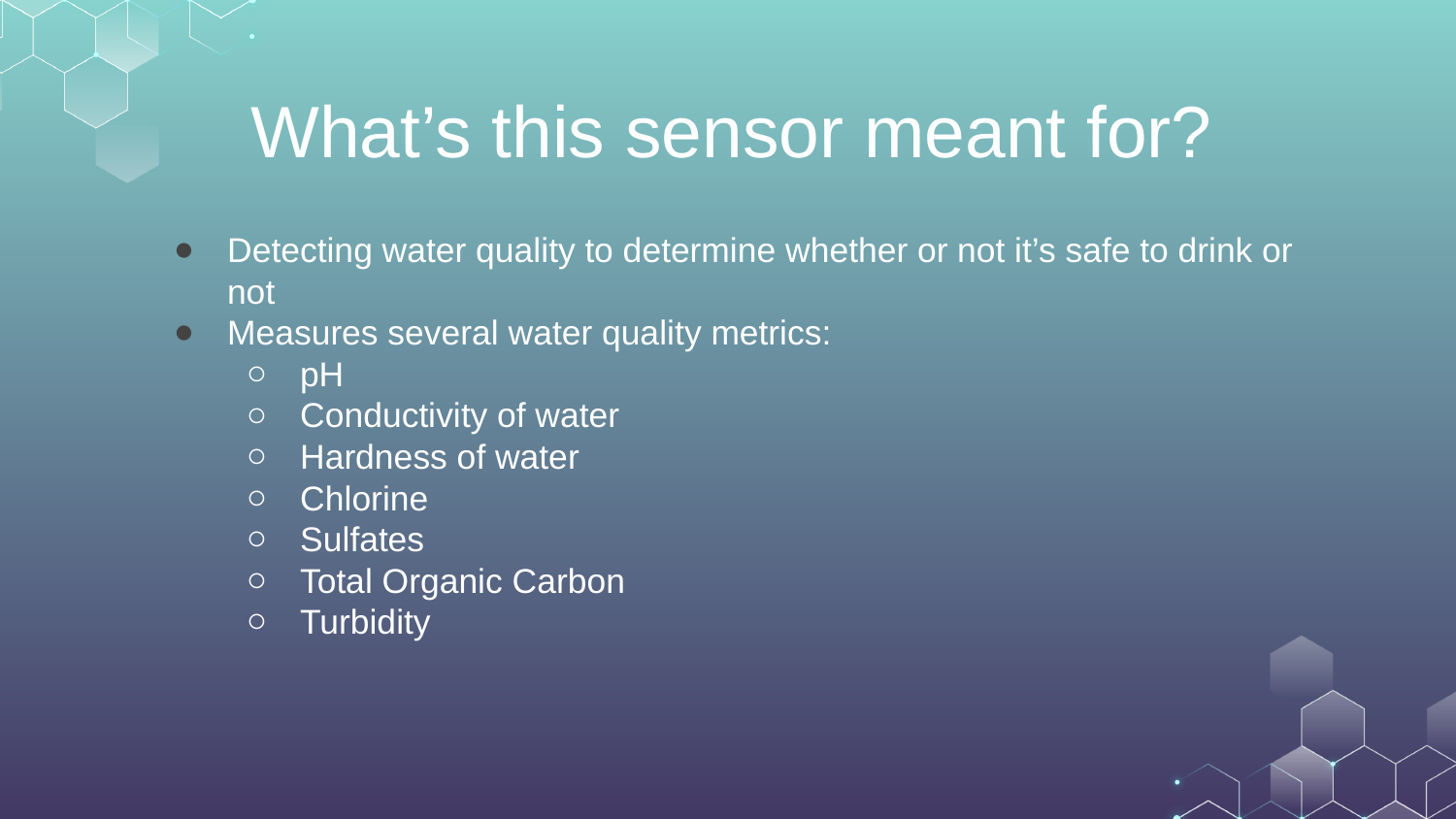

# What’s this sensor meant for?

Detecting water quality to determine whether or not it’s safe to drink or not
Measures several water quality metrics:
pH
Conductivity of water
Hardness of water
Chlorine
Sulfates
Total Organic Carbon
Turbidity